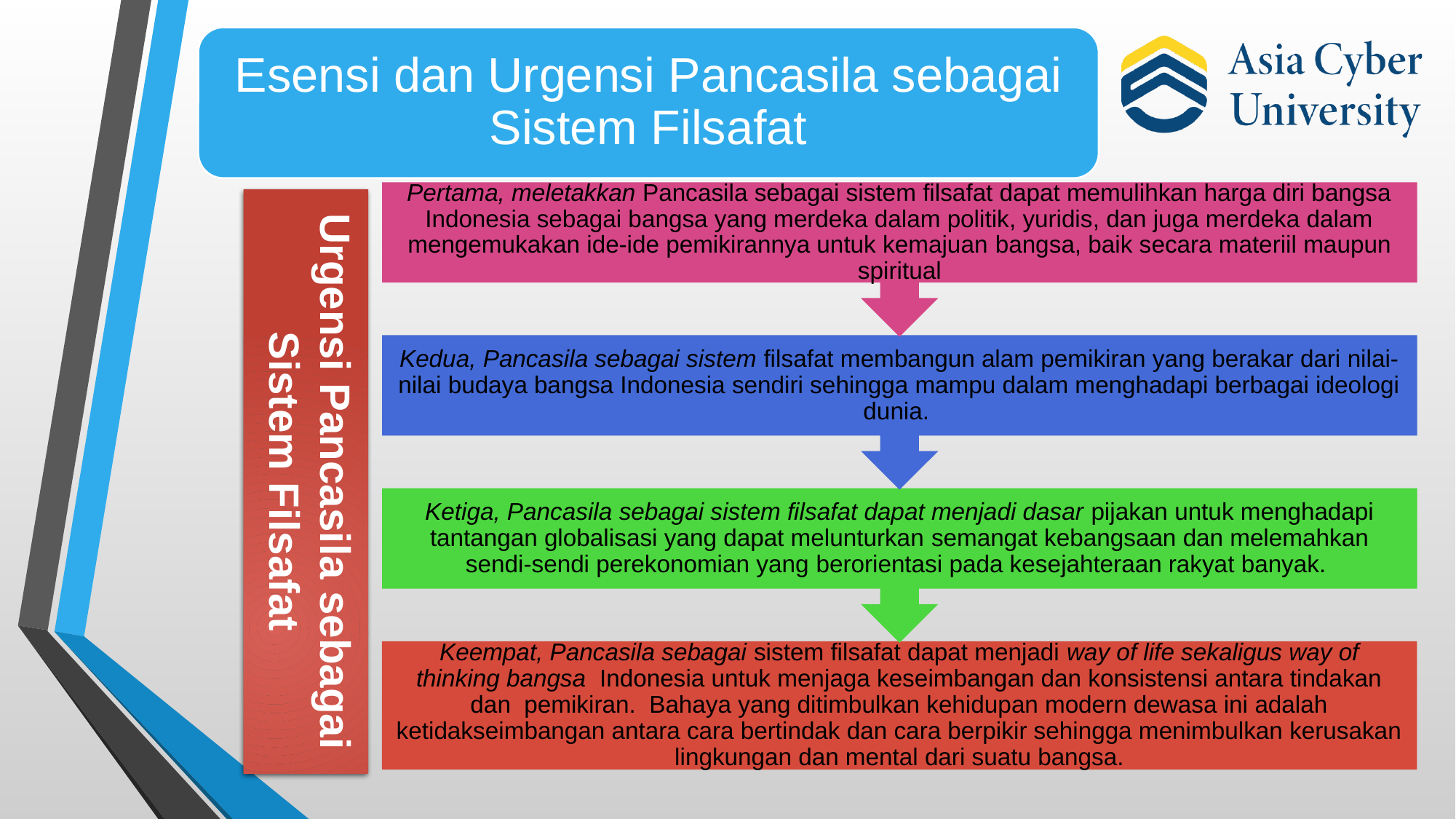

Esensi dan Urgensi Pancasila sebagai Sistem Filsafat
Keempat, Pancasila sebagai sistem filsafat dapat menjadi way of life sekaligus way of thinking bangsa  Indonesia untuk menjaga keseimbangan dan konsistensi antara tindakan dan  pemikiran.  Bahaya yang ditimbulkan kehidupan modern dewasa ini adalah ketidakseimbangan antara cara bertindak dan cara berpikir sehingga menimbulkan kerusakan lingkungan dan mental dari suatu bangsa.
Ketiga, Pancasila sebagai sistem filsafat dapat menjadi dasar pijakan untuk menghadapi tantangan globalisasi yang dapat melunturkan semangat kebangsaan dan melemahkan sendi-sendi perekonomian yang berorientasi pada kesejahteraan rakyat banyak.
Kedua, Pancasila sebagai sistem filsafat membangun alam pemikiran yang berakar dari nilai-nilai budaya bangsa Indonesia sendiri sehingga mampu dalam menghadapi berbagai ideologi dunia.
Pertama, meletakkan Pancasila sebagai sistem filsafat dapat memulihkan harga diri bangsa Indonesia sebagai bangsa yang merdeka dalam politik, yuridis, dan juga merdeka dalam mengemukakan ide-ide pemikirannya untuk kemajuan bangsa, baik secara materiil maupun spiritual
Urgensi Pancasila sebagai Sistem Filsafat